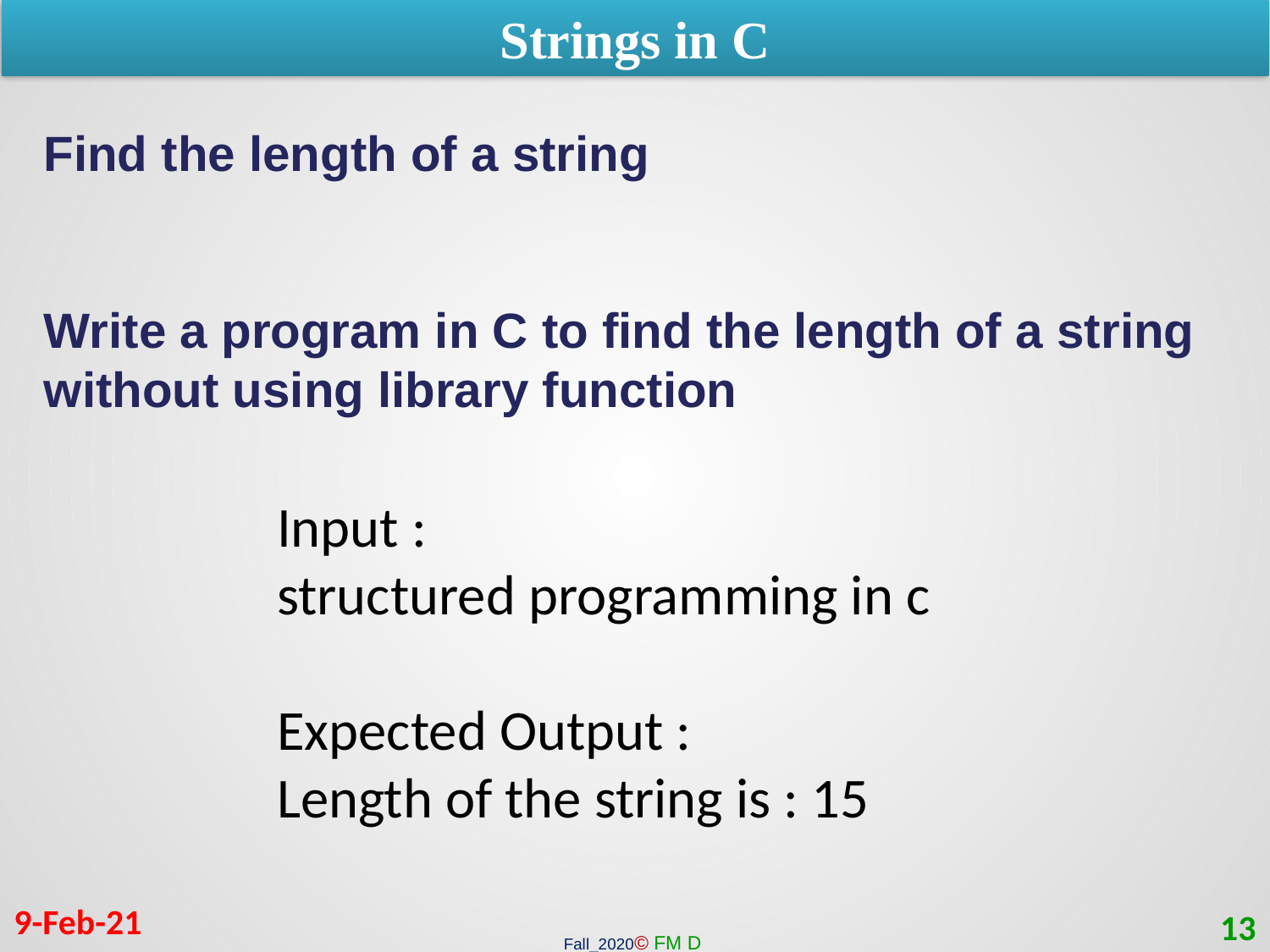

Strings in C
Find the length of a string

Write a program in C to find the length of a string without using library function

Input :
structured programming in c

Expected Output :
Length of the string is : 15
9-Feb-21
13